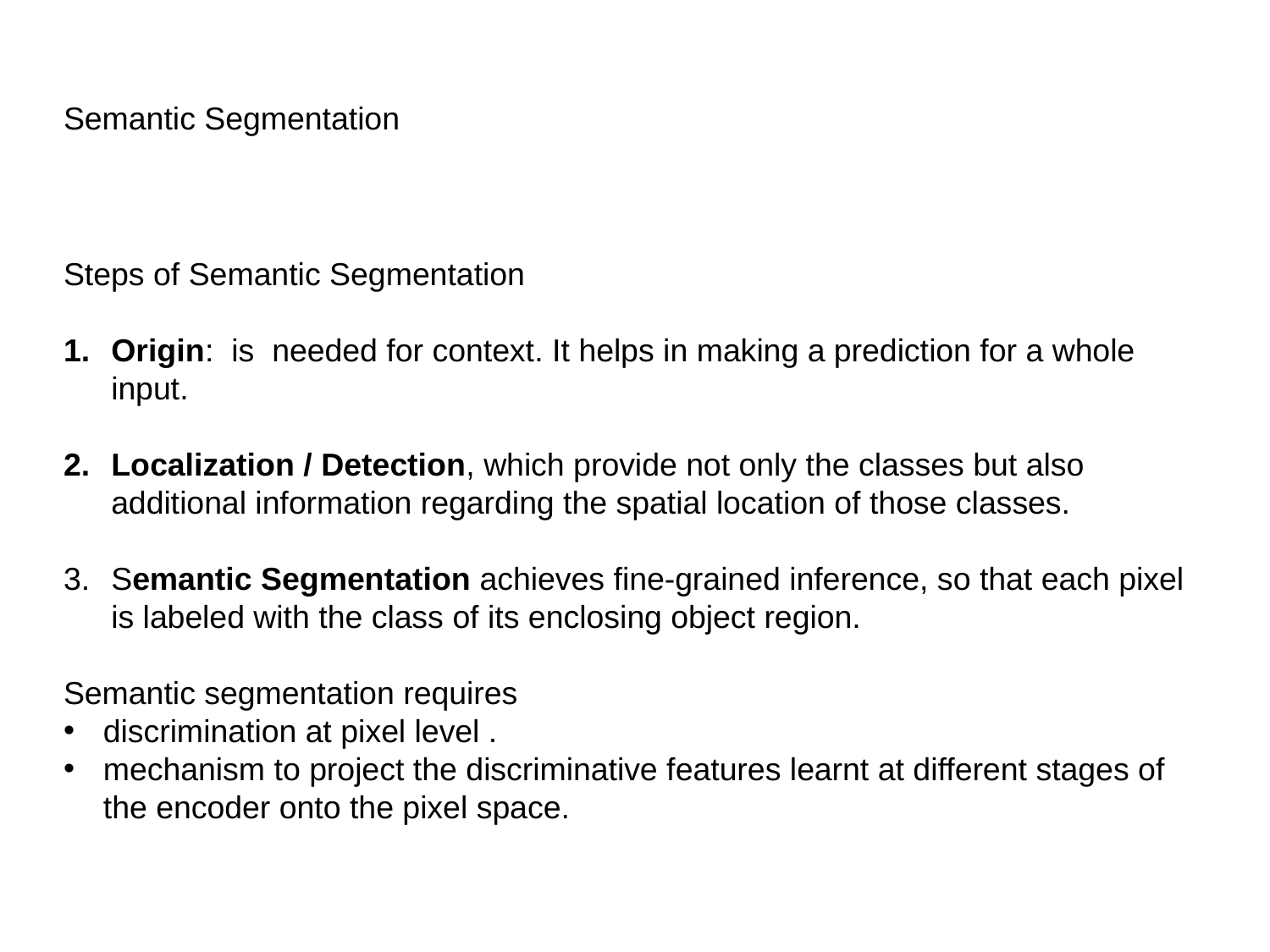

# Semantic Segmentation
Steps of Semantic Segmentation

Origin:  is  needed for context. It helps in making a prediction for a whole input.

Localization / Detection, which provide not only the classes but also additional information regarding the spatial location of those classes.

Semantic Segmentation achieves fine-grained inference, so that each pixel is labeled with the class of its enclosing object region.

Semantic segmentation requires
discrimination at pixel level .
mechanism to project the discriminative features learnt at different stages of the encoder onto the pixel space.